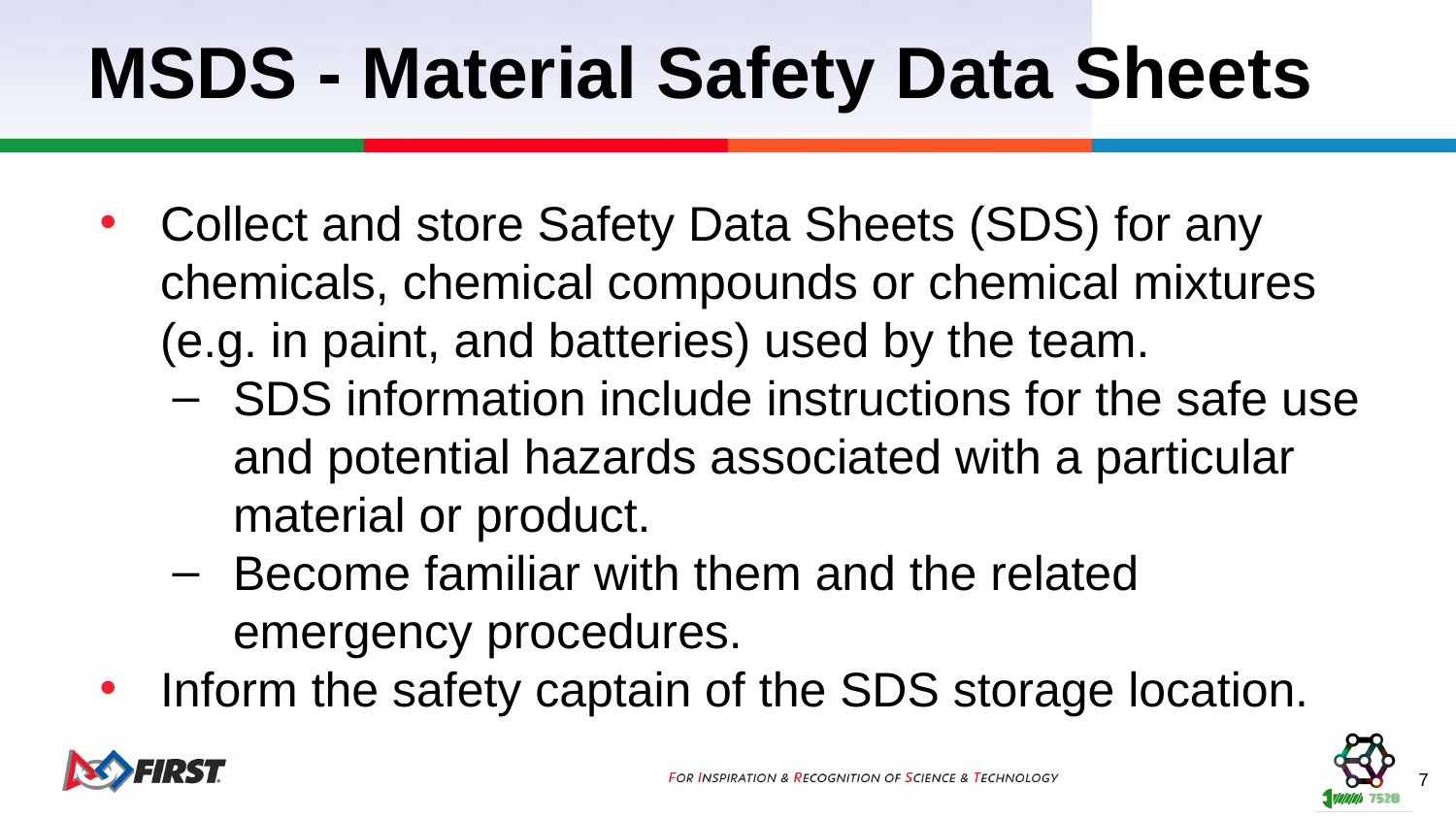

# MSDS - Material Safety Data Sheets
Collect and store Safety Data Sheets (SDS) for any chemicals, chemical compounds or chemical mixtures (e.g. in paint, and batteries) used by the team.
SDS information include instructions for the safe use and potential hazards associated with a particular material or product.
Become familiar with them and the related emergency procedures.
Inform the safety captain of the SDS storage location.